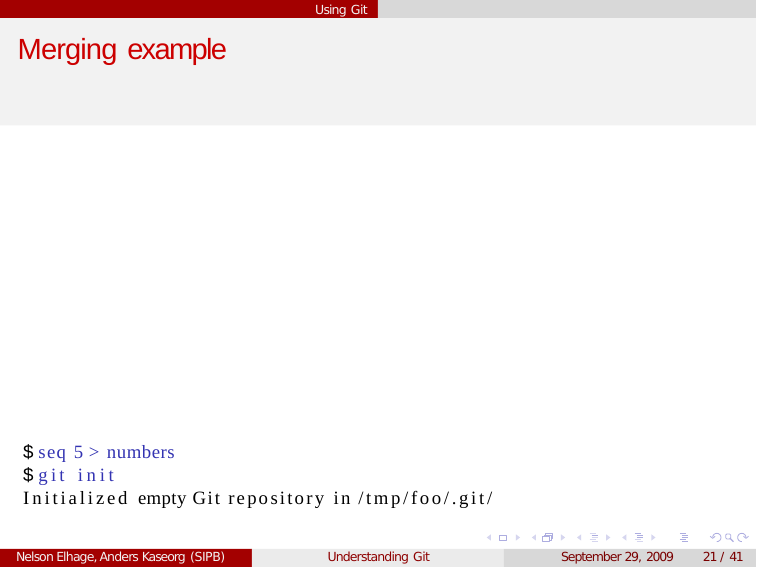

Using Git

# Merging example
$ seq 5 > numbers
$ git init
Initialized empty Git repository in /tmp/foo/.git/

Nelson Elhage, Anders Kaseorg (SIPB)
Understanding Git
September 29, 2009
21 / 41